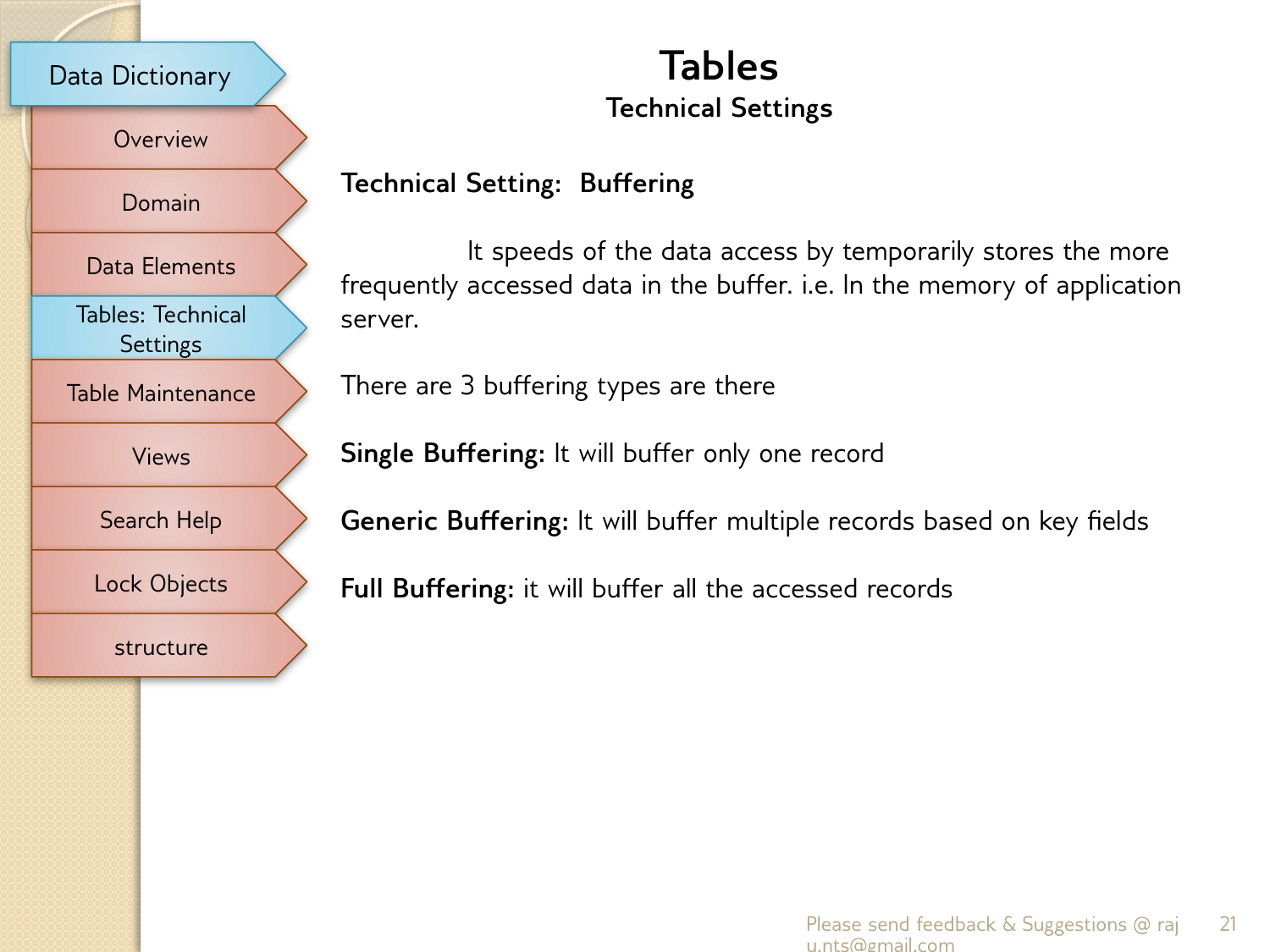

Tables
Technical Settings
Data Dictionary
Overview
Technical Setting:  Buffering

	It speeds of the data access by temporarily stores the more frequently accessed data in the buffer. i.e. In the memory of application server.

There are 3 buffering types are there

Single Buffering: It will buffer only one record

Generic Buffering: It will buffer multiple records based on key fields

Full Buffering: it will buffer all the accessed records
Domain
Data Elements
Tables: Technical Settings
Table Maintenance
Views
Search Help
Lock Objects
structure
Please send feedback & Suggestions @ raju.nts@gmail.com
21